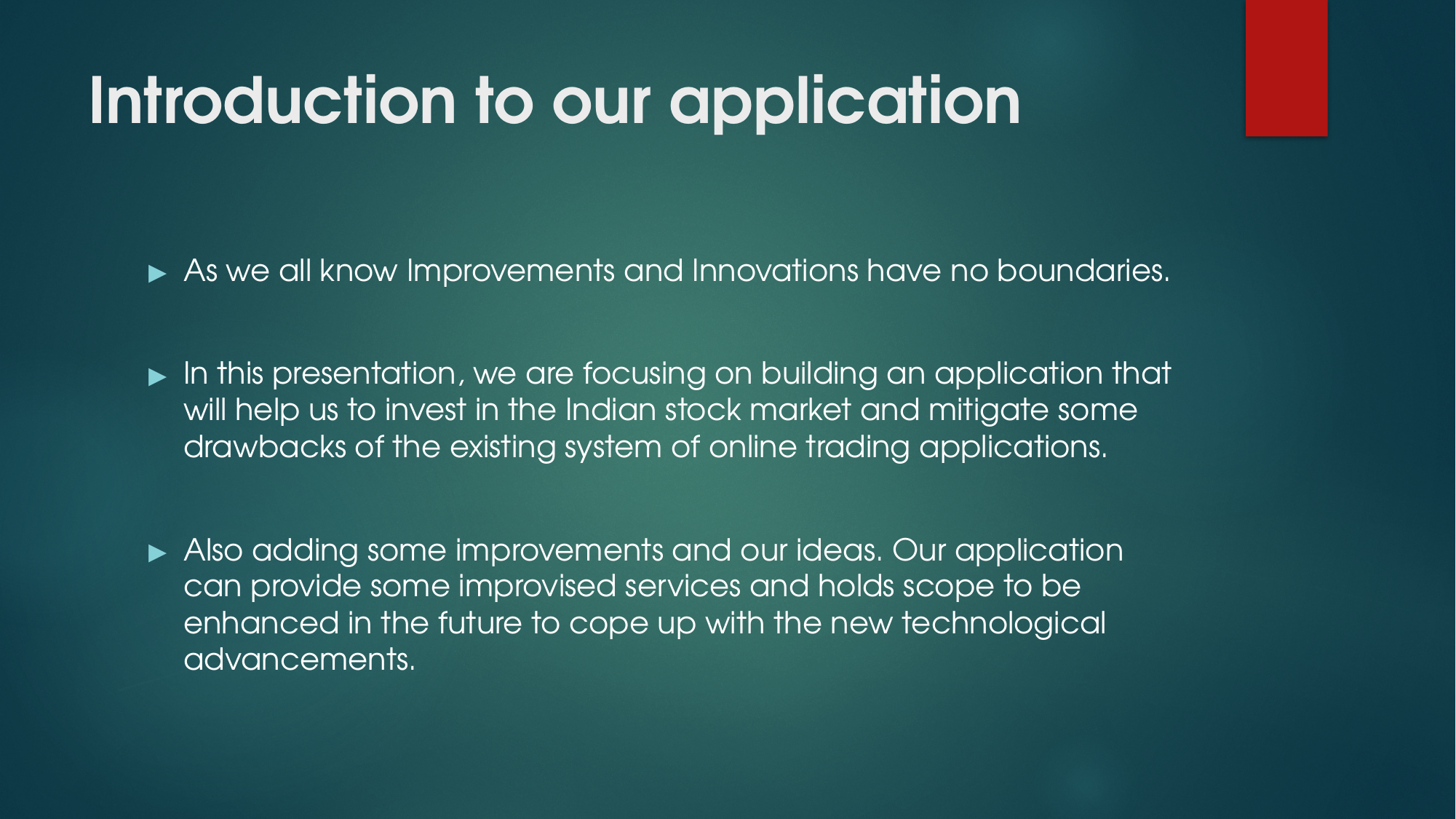

# Introduction to our application
As we all know Improvements and Innovations have no boundaries.

In this presentation, we are focusing on building an application that will help us to invest in the Indian stock market and mitigate some drawbacks of the existing system of online trading applications.

Also adding some improvements and our ideas. Our application can provide some improvised services and holds scope to be enhanced in the future to cope up with the new technological advancements.